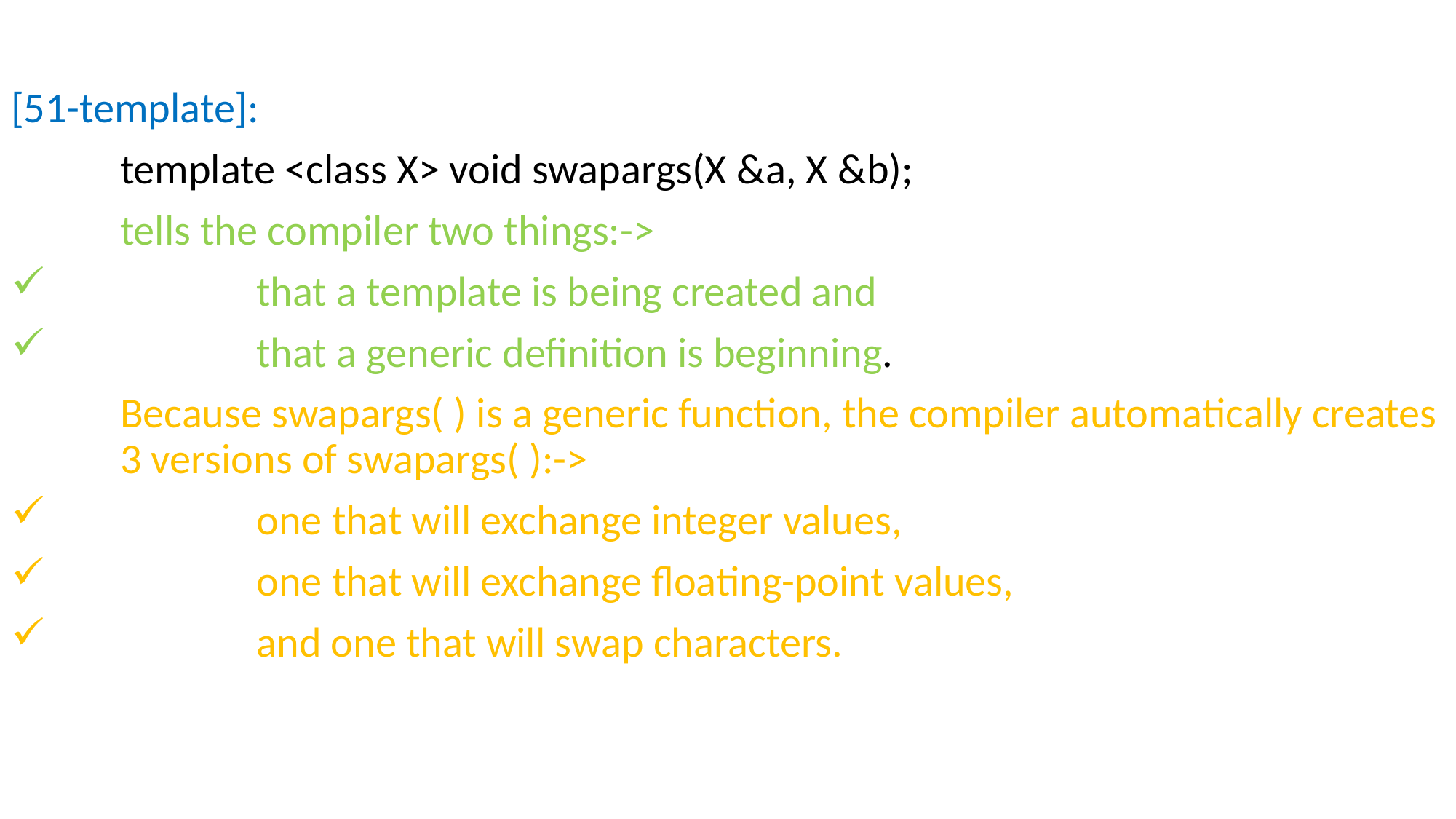

#
[51-template]:
	template <class X> void swapargs(X &a, X &b);
	tells the compiler two things:->
		that a template is being created and
		that a generic definition is beginning.
	Because swapargs( ) is a generic function, the compiler automatically creates 	3 versions of swapargs( ):->
		one that will exchange integer values,
		one that will exchange floating-point values,
		and one that will swap characters.